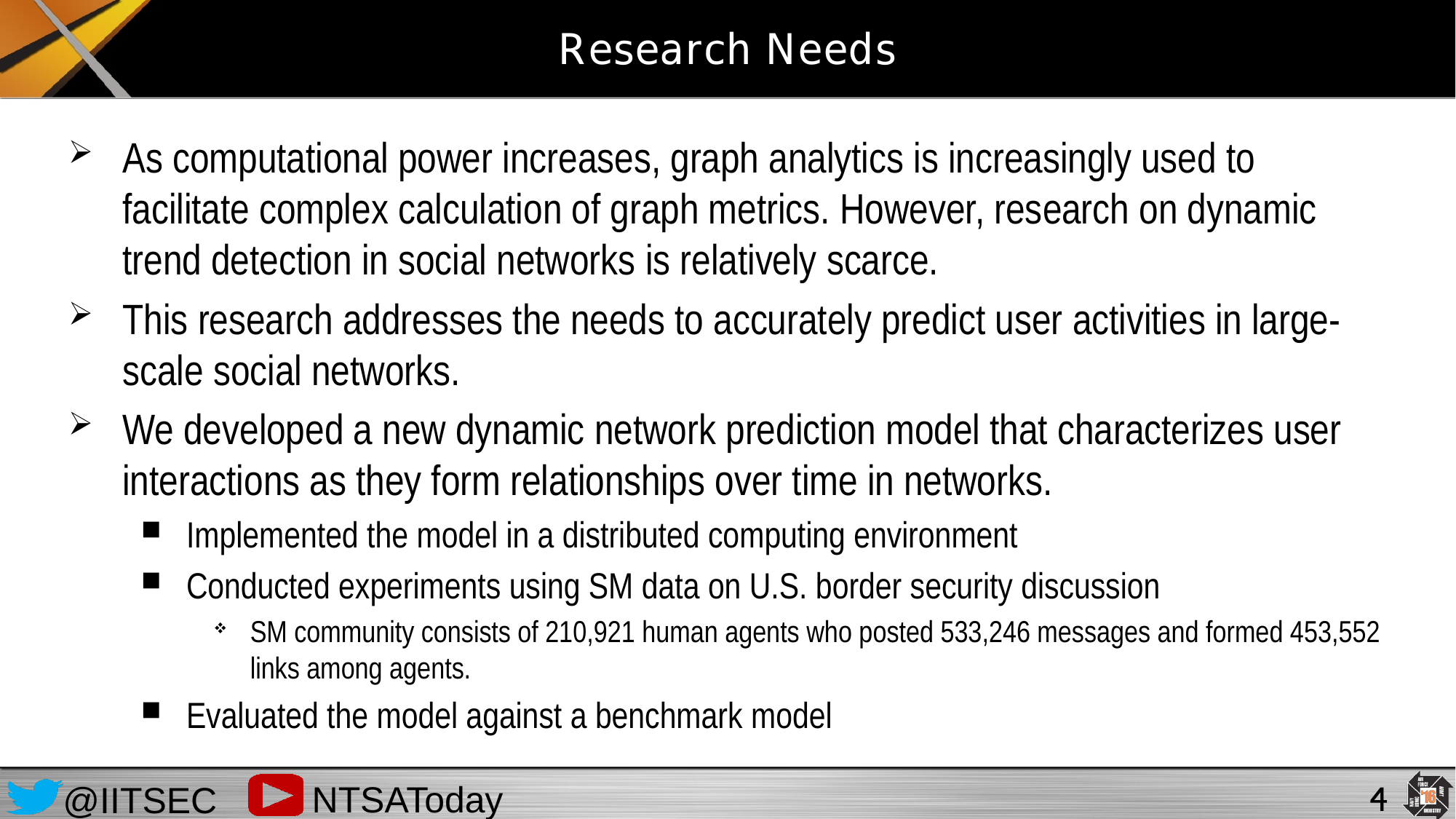

# Research Needs
As computational power increases, graph analytics is increasingly used to facilitate complex calculation of graph metrics. However, research on dynamic trend detection in social networks is relatively scarce.
This research addresses the needs to accurately predict user activities in large-scale social networks.
We developed a new dynamic network prediction model that characterizes user interactions as they form relationships over time in networks.
Implemented the model in a distributed computing environment
Conducted experiments using SM data on U.S. border security discussion
SM community consists of 210,921 human agents who posted 533,246 messages and formed 453,552 links among agents.
Evaluated the model against a benchmark model

4